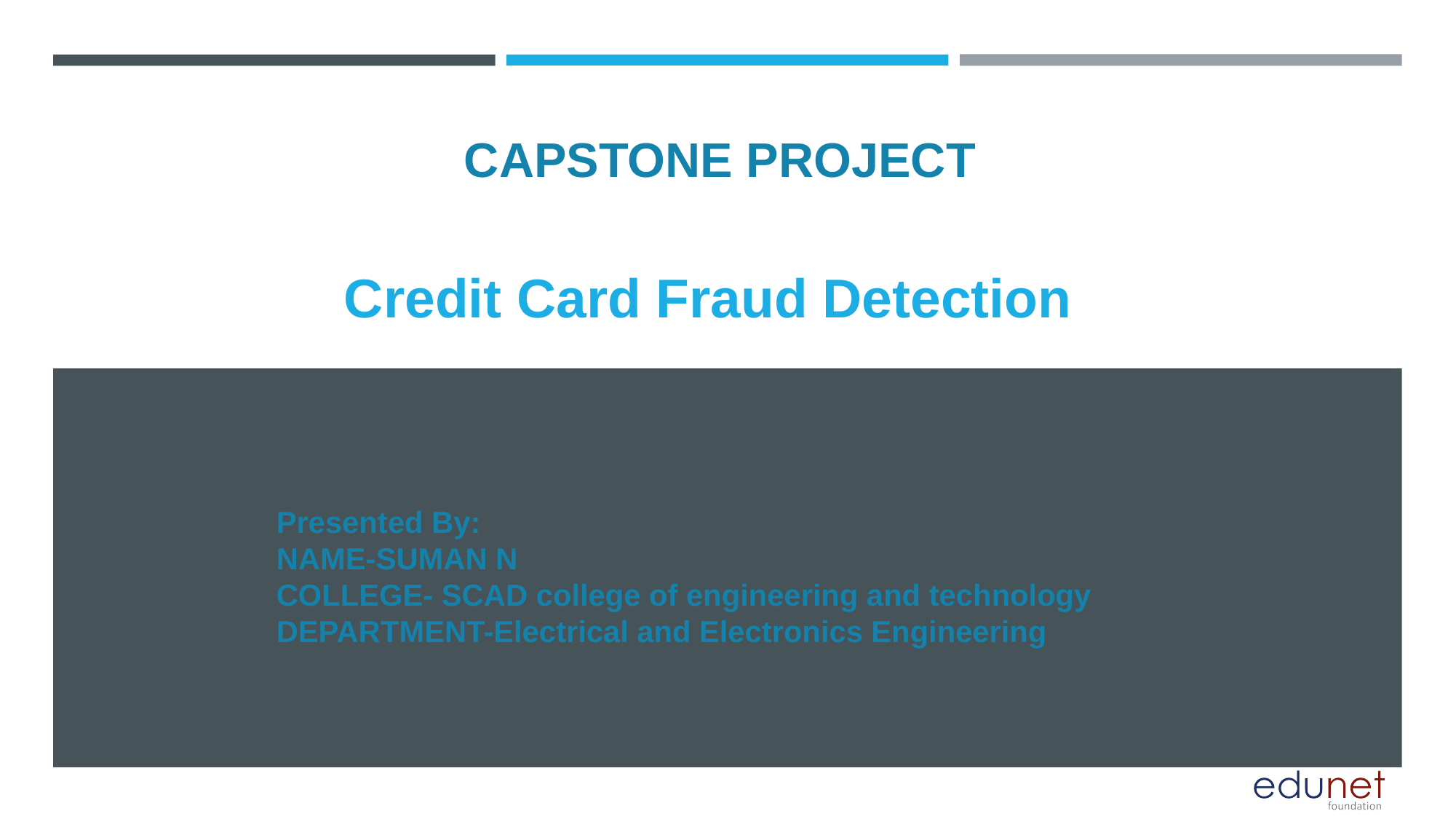

CAPSTONE PROJECT
# Credit Card Fraud Detection
Presented By:
NAME-SUMAN N
COLLEGE- SCAD college of engineering and technology  DEPARTMENT-Electrical and Electronics Engineering